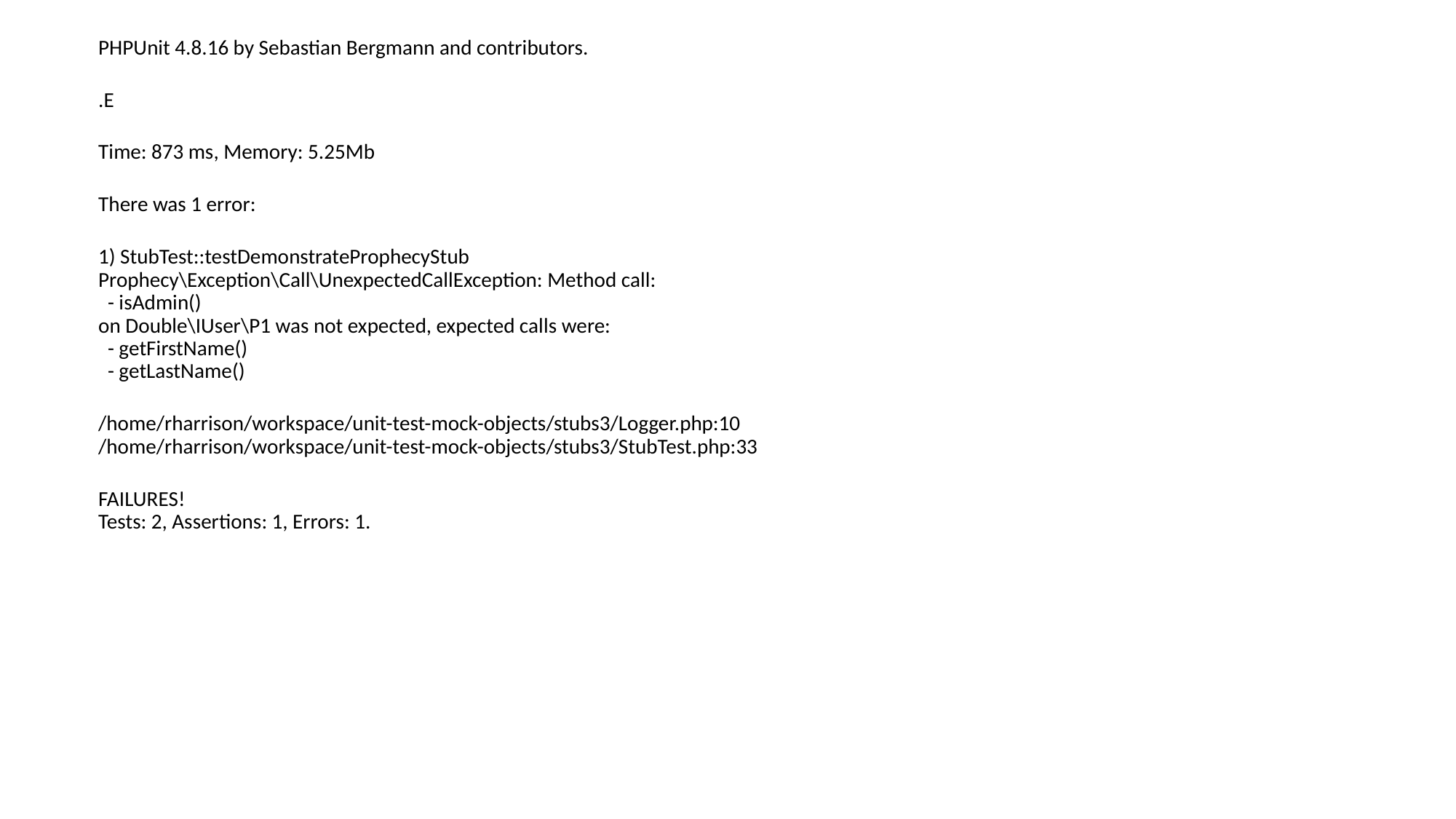

PHPUnit 4.8.16 by Sebastian Bergmann and contributors.

.E

Time: 873 ms, Memory: 5.25Mb

There was 1 error:

1) StubTest::testDemonstrateProphecyStub
Prophecy\Exception\Call\UnexpectedCallException: Method call:
  - isAdmin()
on Double\IUser\P1 was not expected, expected calls were:
  - getFirstName()
  - getLastName()

/home/rharrison/workspace/unit-test-mock-objects/stubs3/Logger.php:10
/home/rharrison/workspace/unit-test-mock-objects/stubs3/StubTest.php:33

FAILURES!
Tests: 2, Assertions: 1, Errors: 1.